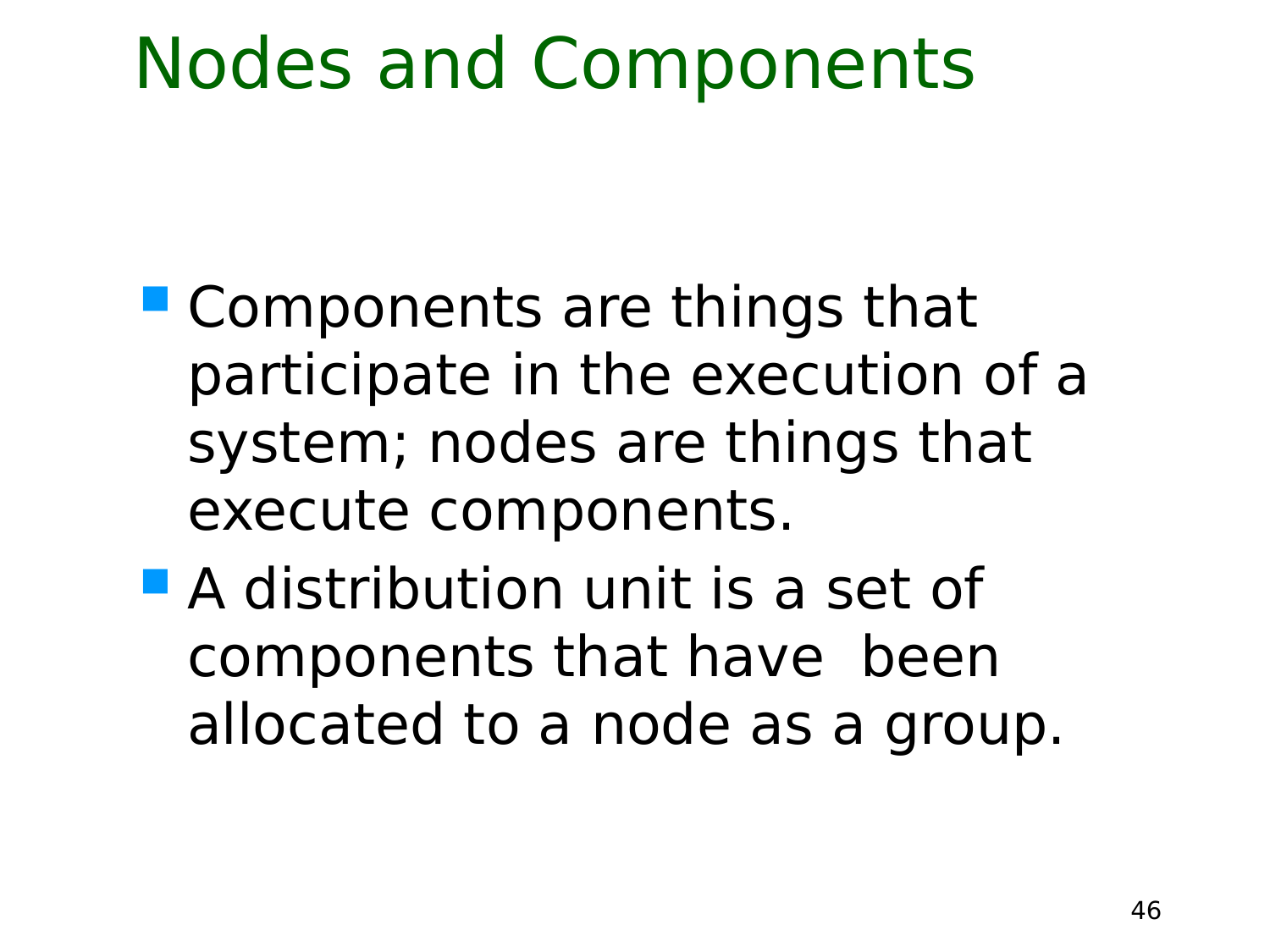

# Nodes and Components
Components are things that participate in the execution of a system; nodes are things that execute components.
A distribution unit is a set of components that have  been allocated to a node as a group.

46